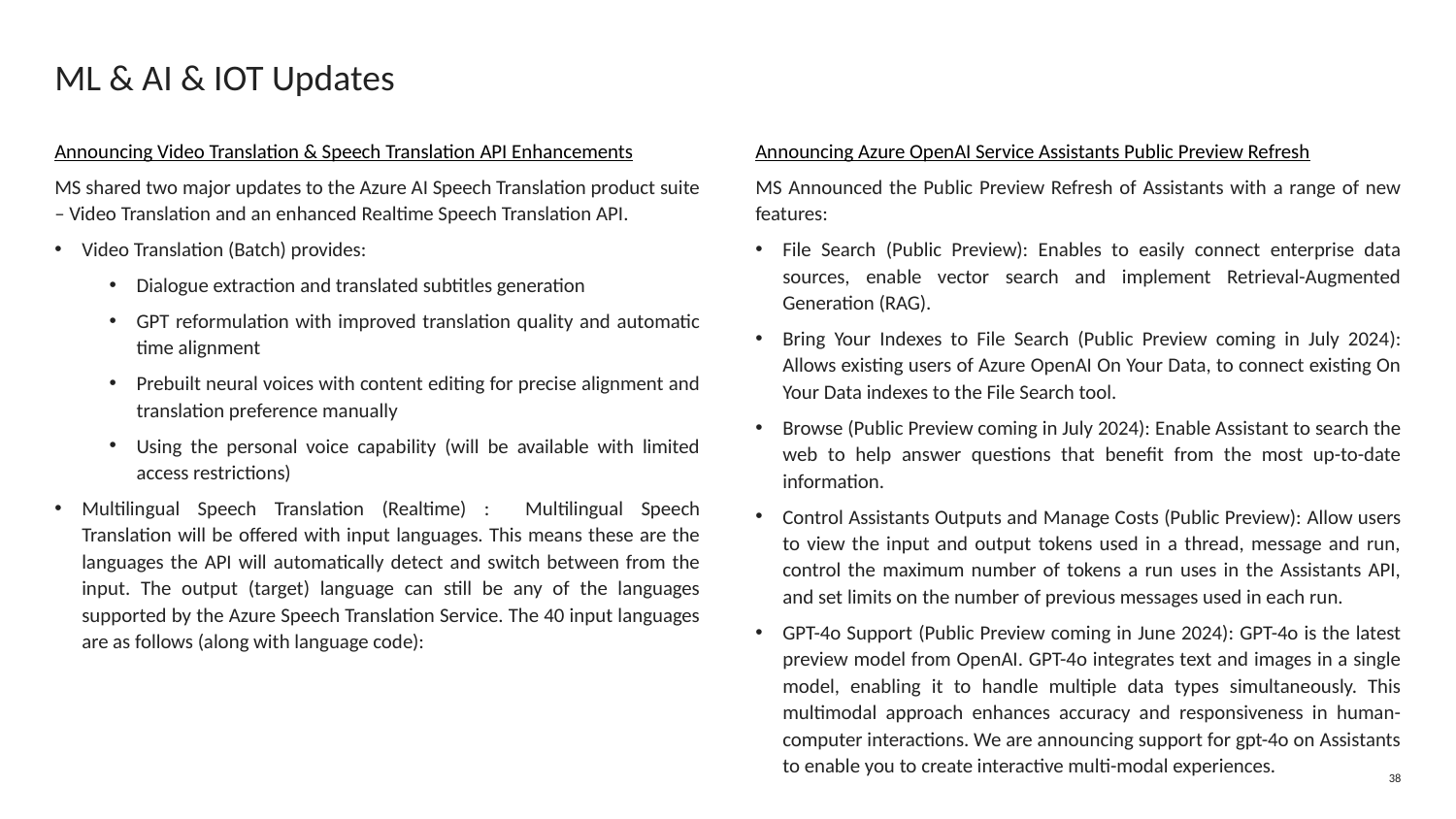

# ML & AI & IOT Updates
Announcing Video Translation & Speech Translation API Enhancements
MS shared two major updates to the Azure AI Speech Translation product suite – Video Translation and an enhanced Realtime Speech Translation API.
Video Translation (Batch) provides:
Dialogue extraction and translated subtitles generation
GPT reformulation with improved translation quality and automatic time alignment
Prebuilt neural voices with content editing for precise alignment and translation preference manually
Using the personal voice capability (will be available with limited access restrictions)
Multilingual Speech Translation (Realtime) :  Multilingual Speech Translation will be offered with input languages. This means these are the languages the API will automatically detect and switch between from the input. The output (target) language can still be any of the languages supported by the Azure Speech Translation Service. The 40 input languages are as follows (along with language code):
Announcing Azure OpenAI Service Assistants Public Preview Refresh
MS Announced the Public Preview Refresh of Assistants with a range of new features:
File Search (Public Preview): Enables to easily connect enterprise data sources, enable vector search and implement Retrieval-Augmented Generation (RAG).
Bring Your Indexes to File Search (Public Preview coming in July 2024): Allows existing users of Azure OpenAI On Your Data, to connect existing On Your Data indexes to the File Search tool.
Browse (Public Preview coming in July 2024): Enable Assistant to search the web to help answer questions that benefit from the most up-to-date information.
Control Assistants Outputs and Manage Costs (Public Preview): Allow users to view the input and output tokens used in a thread, message and run, control the maximum number of tokens a run uses in the Assistants API, and set limits on the number of previous messages used in each run.
GPT-4o Support (Public Preview coming in June 2024): GPT-4o is the latest preview model from OpenAI. GPT-4o integrates text and images in a single model, enabling it to handle multiple data types simultaneously. This multimodal approach enhances accuracy and responsiveness in human-computer interactions. We are announcing support for gpt-4o on Assistants to enable you to create interactive multi-modal experiences.